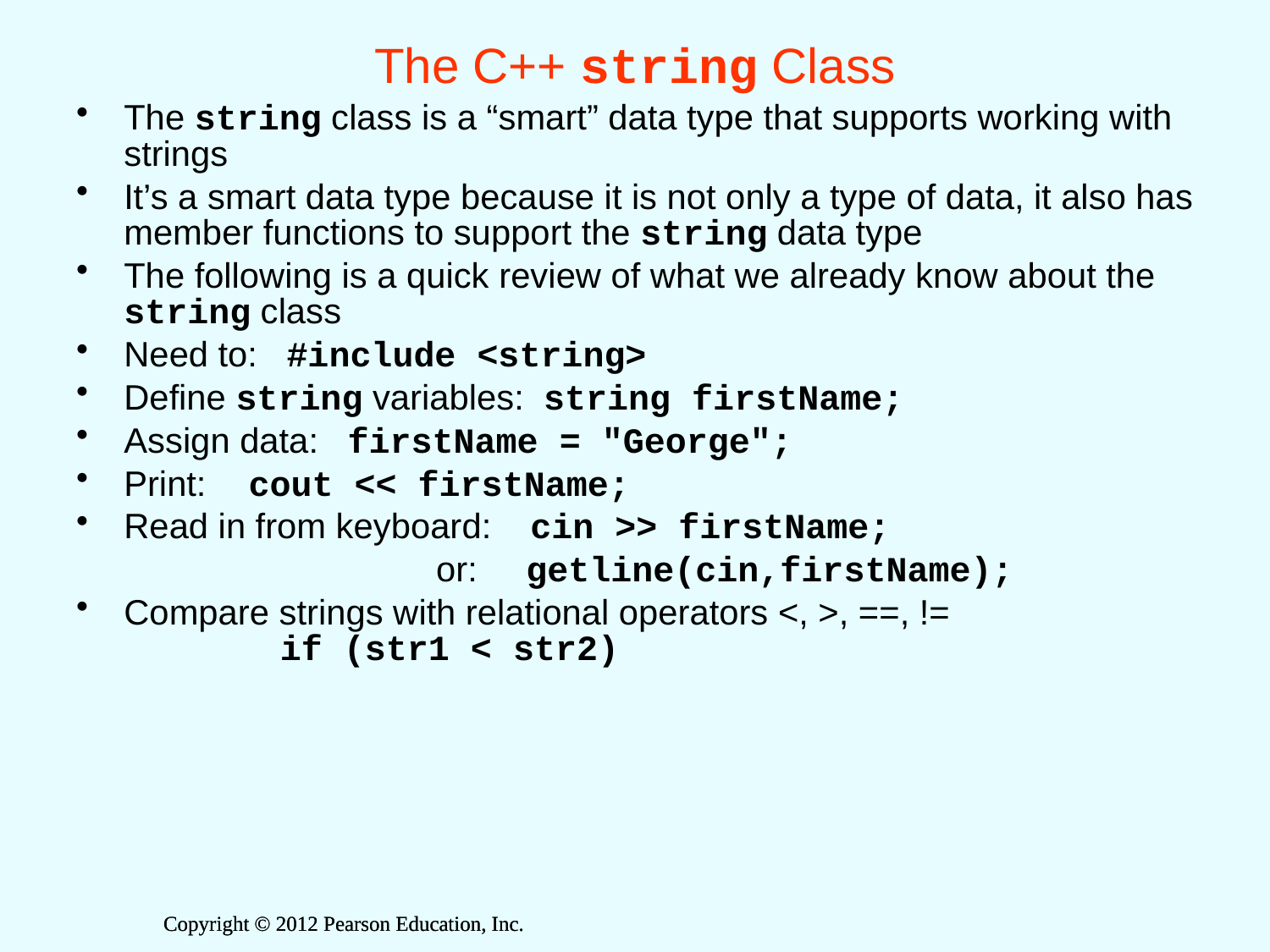

# The C++ string Class
The string class is a “smart” data type that supports working with strings
It’s a smart data type because it is not only a type of data, it also has member functions to support the string data type
The following is a quick review of what we already know about the string class
Need to:   #include <string>
Define string variables:  string firstName;
Assign data:   firstName = "George";
Print:  cout << firstName;
Read in from keyboard:    cin >> firstName;
                 or:     getline(cin,firstName);
Compare strings with relational operators <, >, ==, !=			   if (str1 < str2)